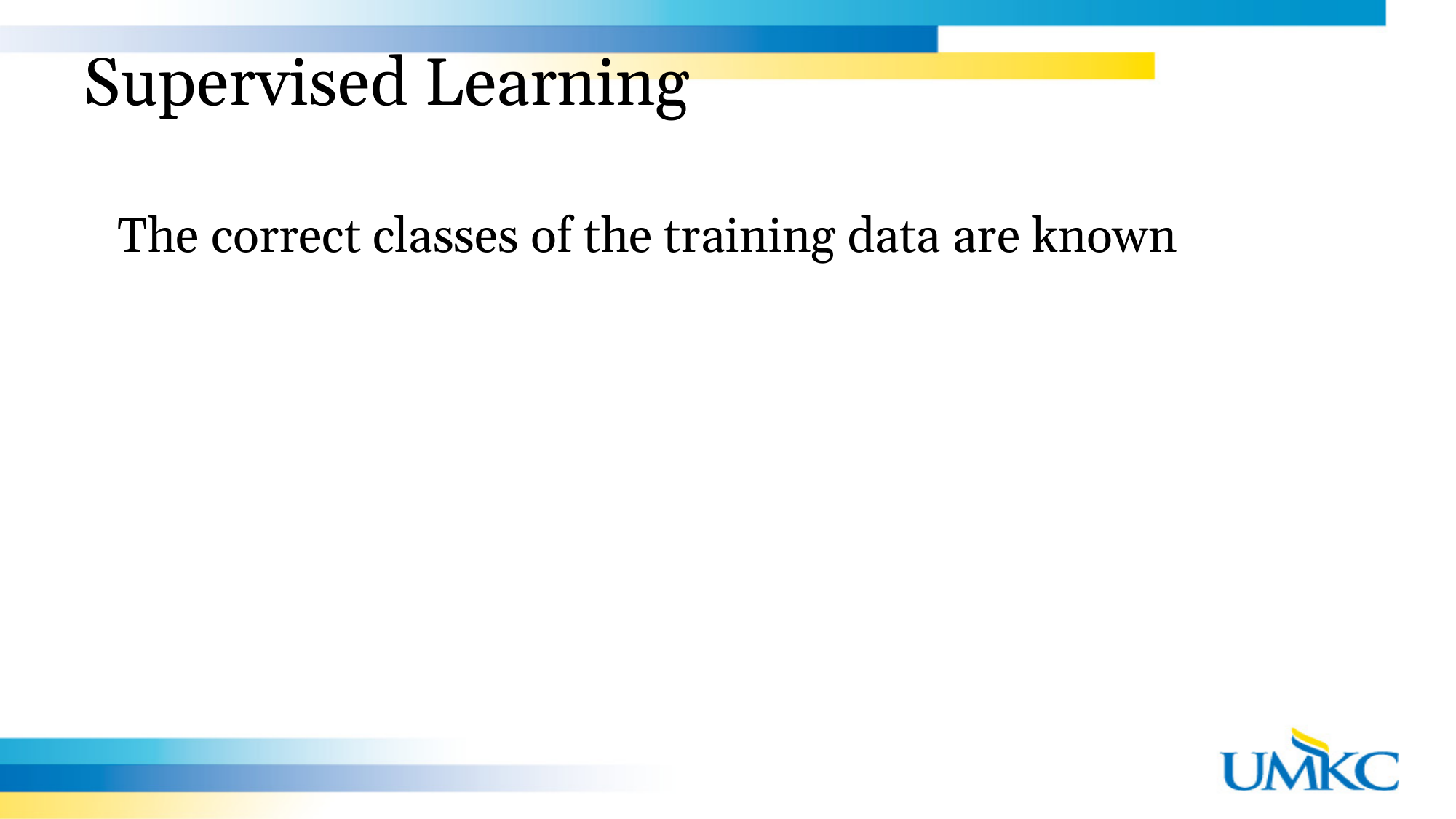

Supervised Learning
The correct classes of the training data are known